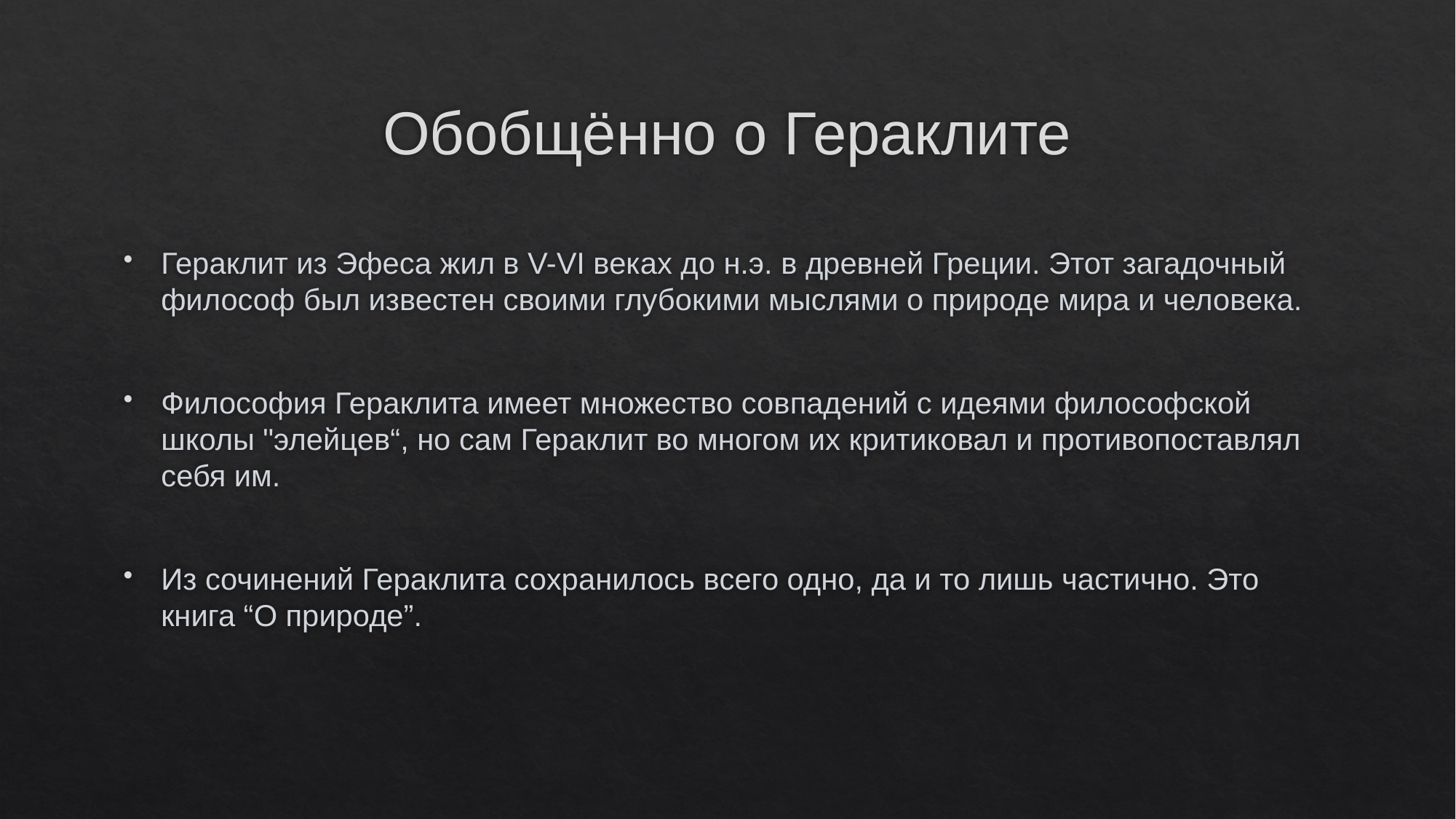

# Обобщённо о Гераклите
Гераклит из Эфеса жил в V-VI веках до н.э. в древней Греции. Этот загадочный философ был известен своими глубокими мыслями о природе мира и человека.

Философия Гераклита имеет множество совпадений с идеями философской школы "элейцев“, но сам Гераклит во многом их критиковал и противопоставлял себя им.

Из сочинений Гераклита сохранилось всего одно, да и то лишь частично. Это книга “О природе”.